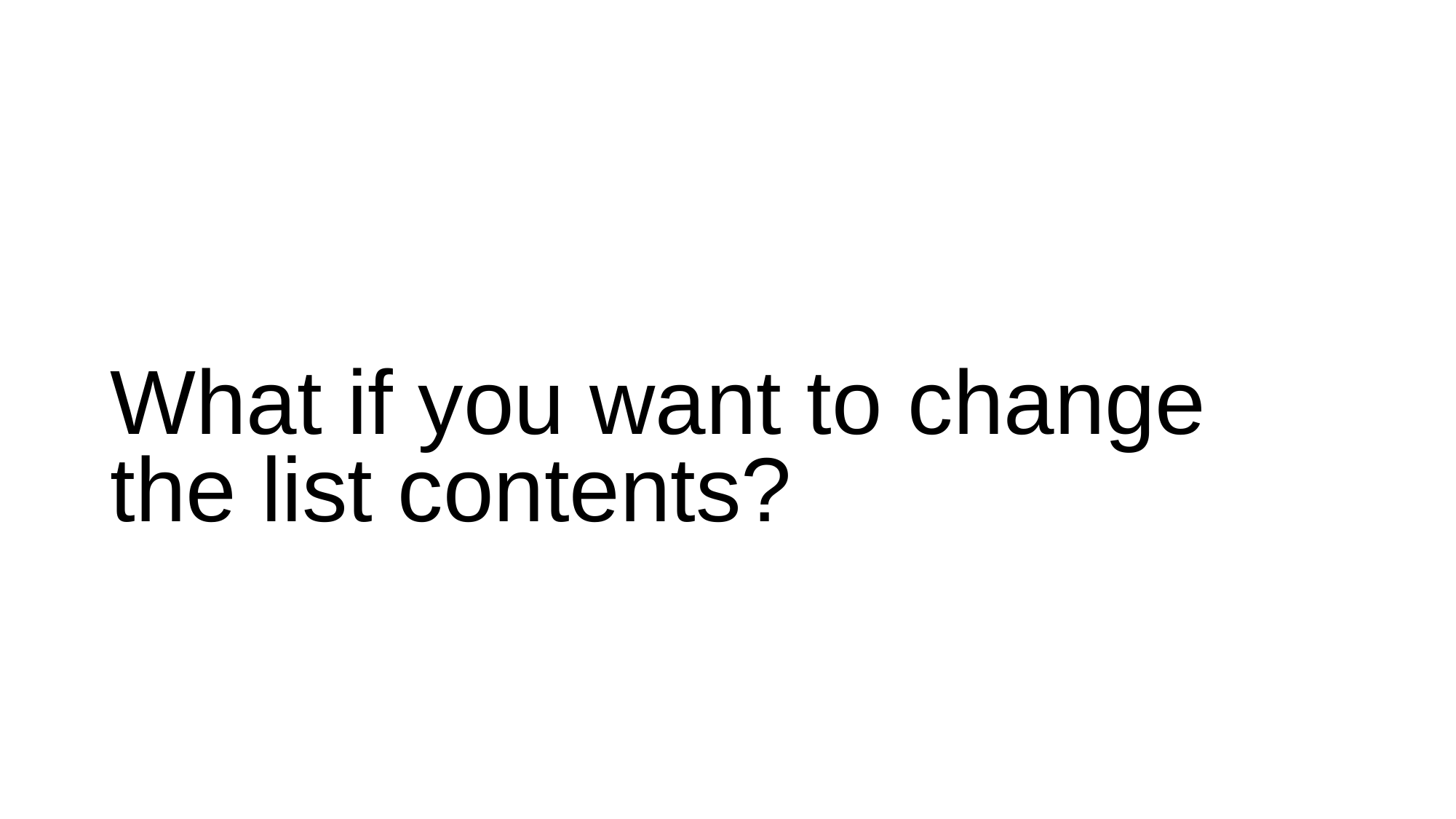

# What if you want to change the list contents?